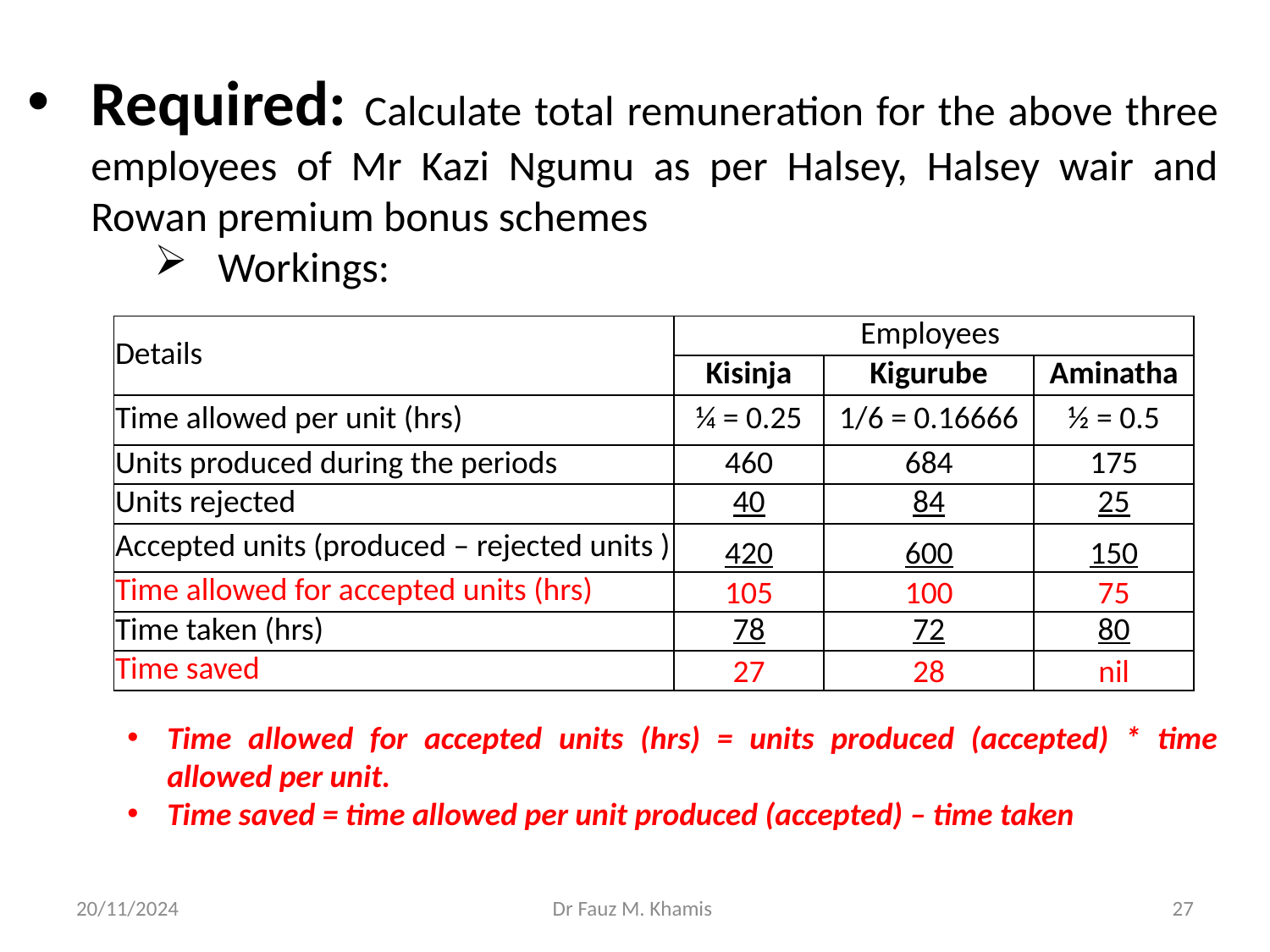

Required: Calculate total remuneration for the above three employees of Mr Kazi Ngumu as per Halsey, Halsey wair and Rowan premium bonus schemes
Workings:
| Details | Employees |  |  |
| --- | --- | --- | --- |
|  | Kisinja | Kigurube | Aminatha |
| Time allowed per unit (hrs) | ¼ = 0.25 | 1/6 = 0.16666 | ½ = 0.5 |
| Units produced during the periods | 460 | 684 | 175 |
| Units rejected | 40 | 84 | 25 |
| Accepted units (produced – rejected units ) | 420 | 600 | 150 |
| Time allowed for accepted units (hrs) | 105 | 100 | 75 |
| Time taken (hrs) | 78 | 72 | 80 |
| Time saved | 27 | 28 | nil |
Time allowed for accepted units (hrs) = units produced (accepted) * time allowed per unit.
Time saved = time allowed per unit produced (accepted) – time taken
20/11/2024
Dr Fauz M. Khamis
27